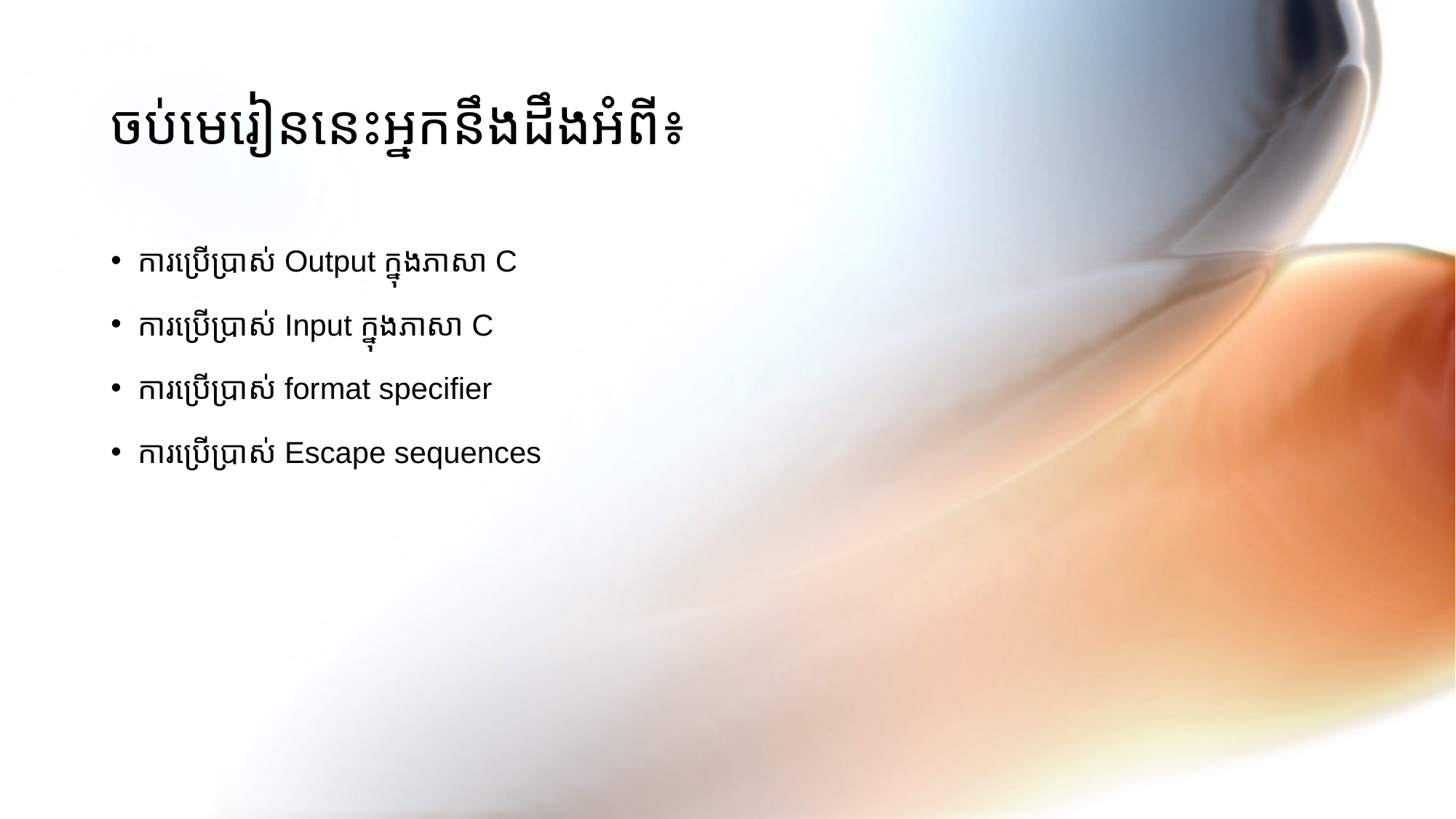

# ចប់មេរៀននេះអ្នកនឹងដឹងអំពី៖
ការប្រើប្រាស់ Output ក្នុងភាសា C
ការប្រើប្រាស់ Input ក្នុងភាសា C
ការប្រើប្រាស់ format specifier
ការប្រើប្រាស់ Escape sequences